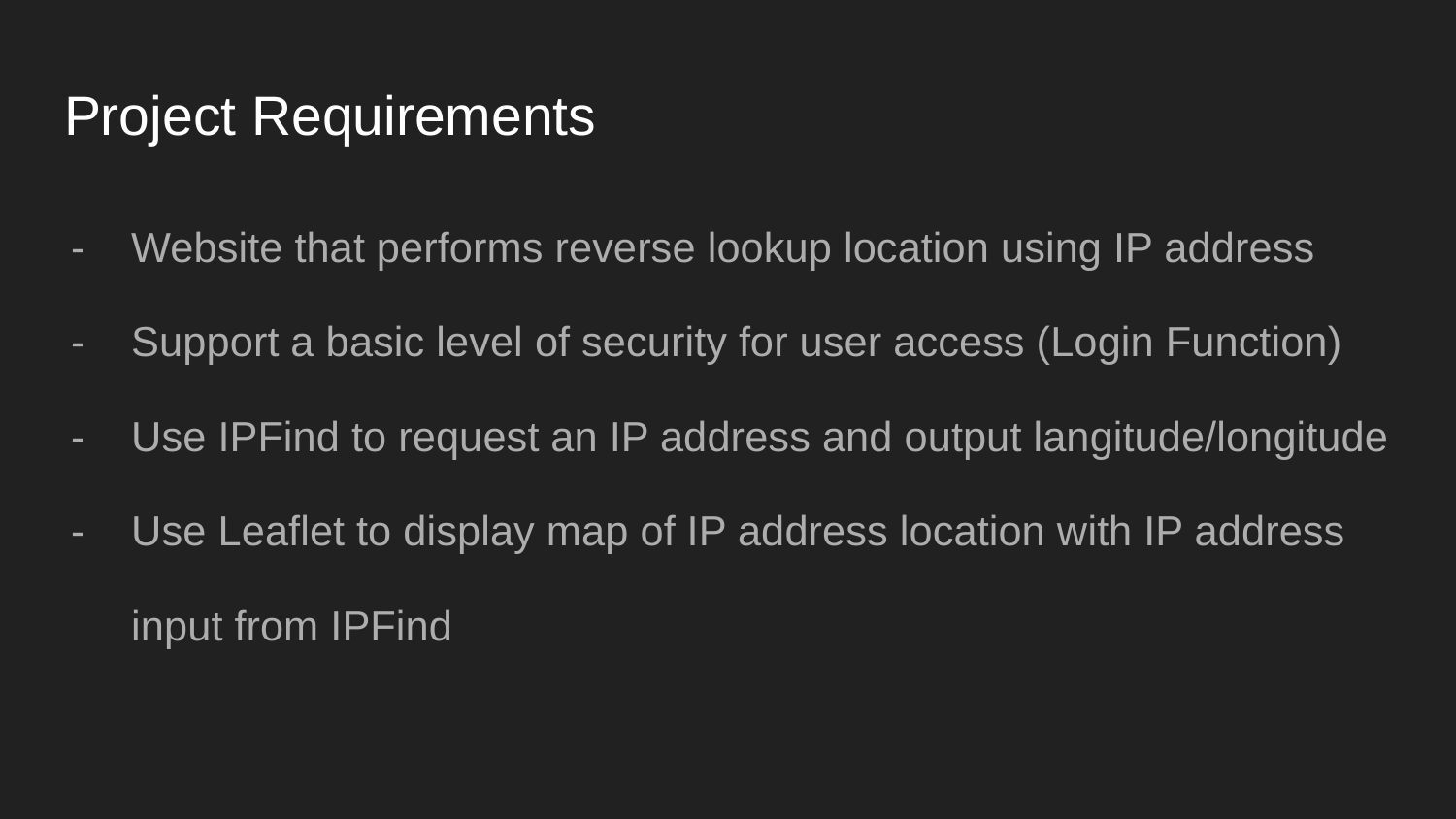

# Project Requirements
Website that performs reverse lookup location using IP address
Support a basic level of security for user access (Login Function)
Use IPFind to request an IP address and output langitude/longitude
Use Leaflet to display map of IP address location with IP address input from IPFind